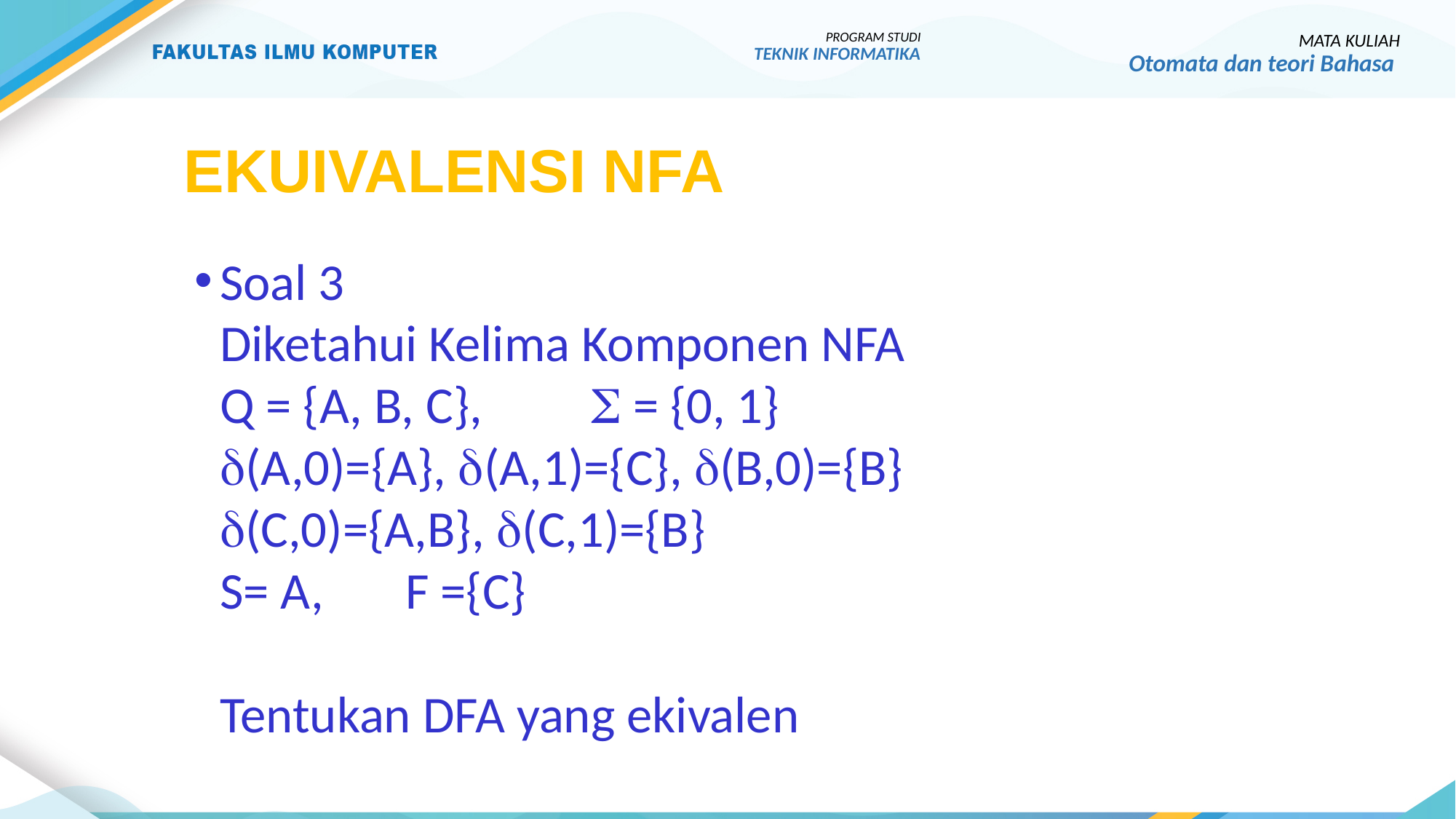

PROGRAM STUDI
TEKNIK INFORMATIKA
MATA KULIAH
Otomata dan teori Bahasa
# EKUIVALENSI NFA
Soal 3
	Diketahui Kelima Komponen NFA
	Q = {A, B, C},  	Σ = {0, 1}
	δ(A,0)={A}, δ(A,1)={C}, δ(B,0)={B}
	δ(C,0)={A,B}, δ(C,1)={B}
	S= A,  	F ={C}

	Tentukan DFA yang ekivalen